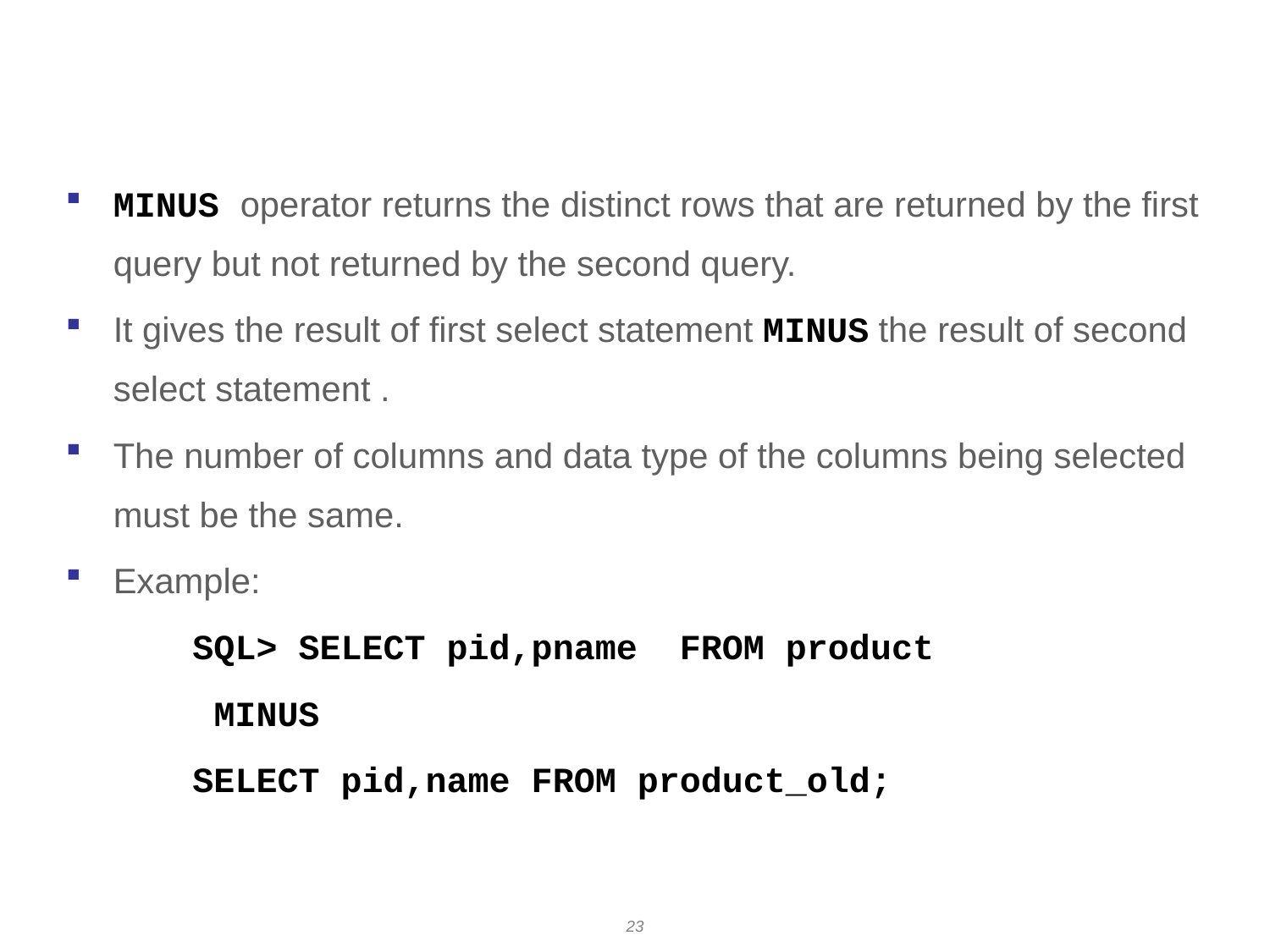

# MINUS
MINUS operator returns the distinct rows that are returned by the first query but not returned by the second query.
It gives the result of first select statement MINUS the result of second select statement .
The number of columns and data type of the columns being selected must be the same.
Example:
	SQL> SELECT pid,pname  FROM product
	 MINUS
	SELECT pid,name FROM product_old;

23